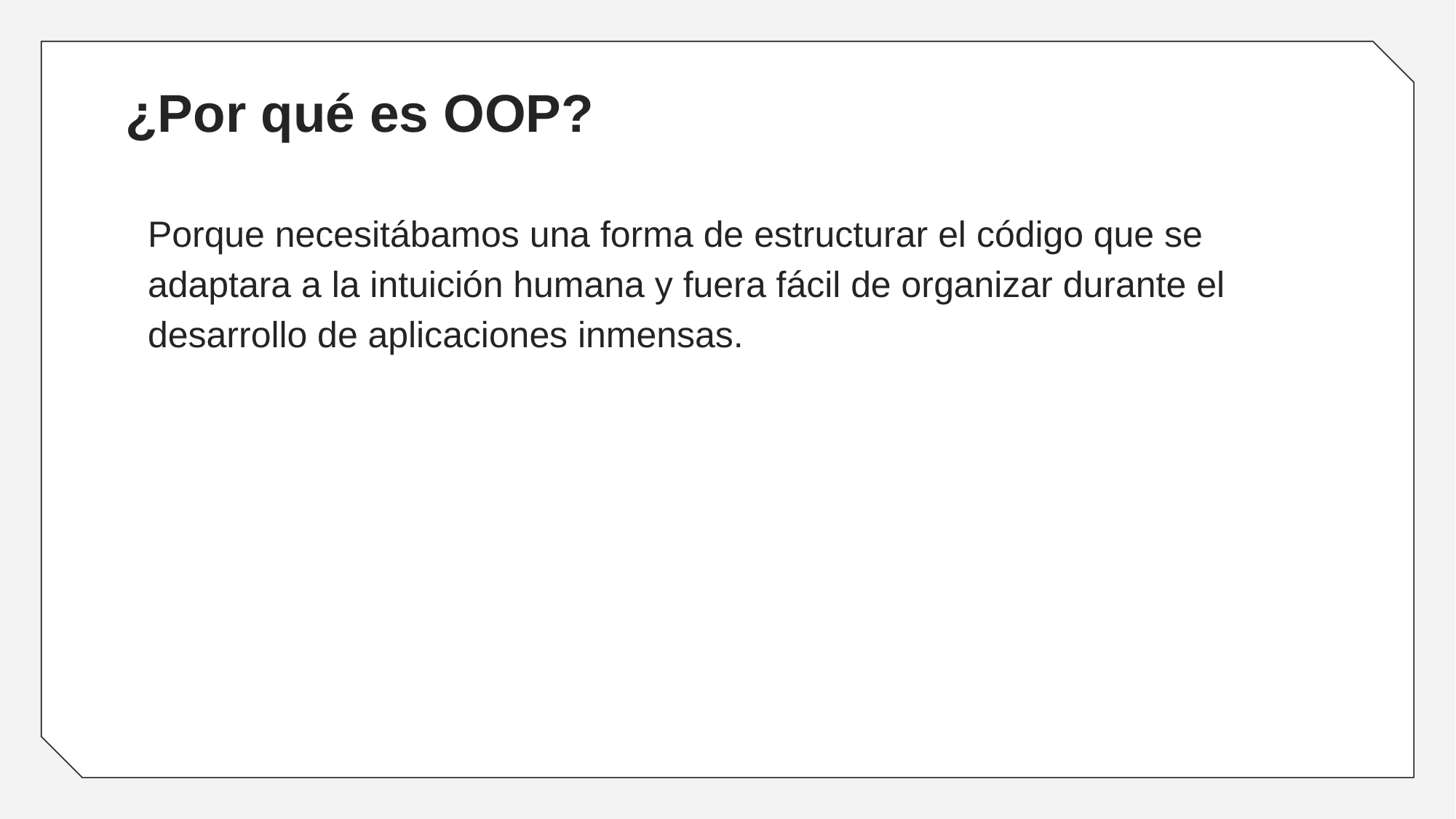

# ¿Por qué es OOP?
Porque necesitábamos una forma de estructurar el código que se adaptara a la intuición humana y fuera fácil de organizar durante el desarrollo de aplicaciones inmensas.